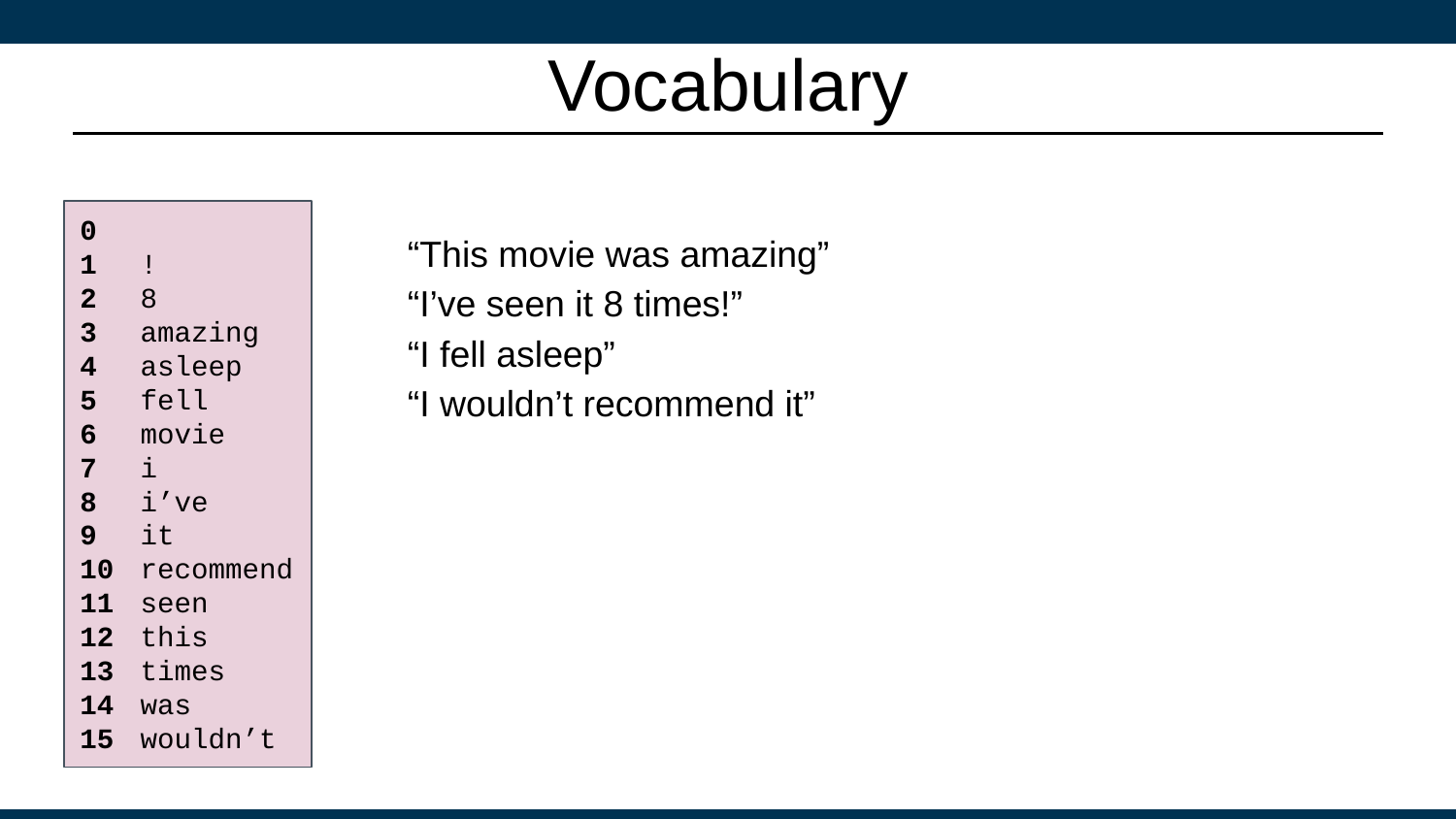

# Vocabulary
0
1
2
3
4
5
6
7
8
9
10
11
12
13
14
15

!
8
amazing
asleep
fell
movie
i
i’ve
it
recommend
seen
this
times
was
wouldn’t

“This movie was amazing”
“I’ve seen it 8 times!”
“I fell asleep”
“I wouldn’t recommend it”